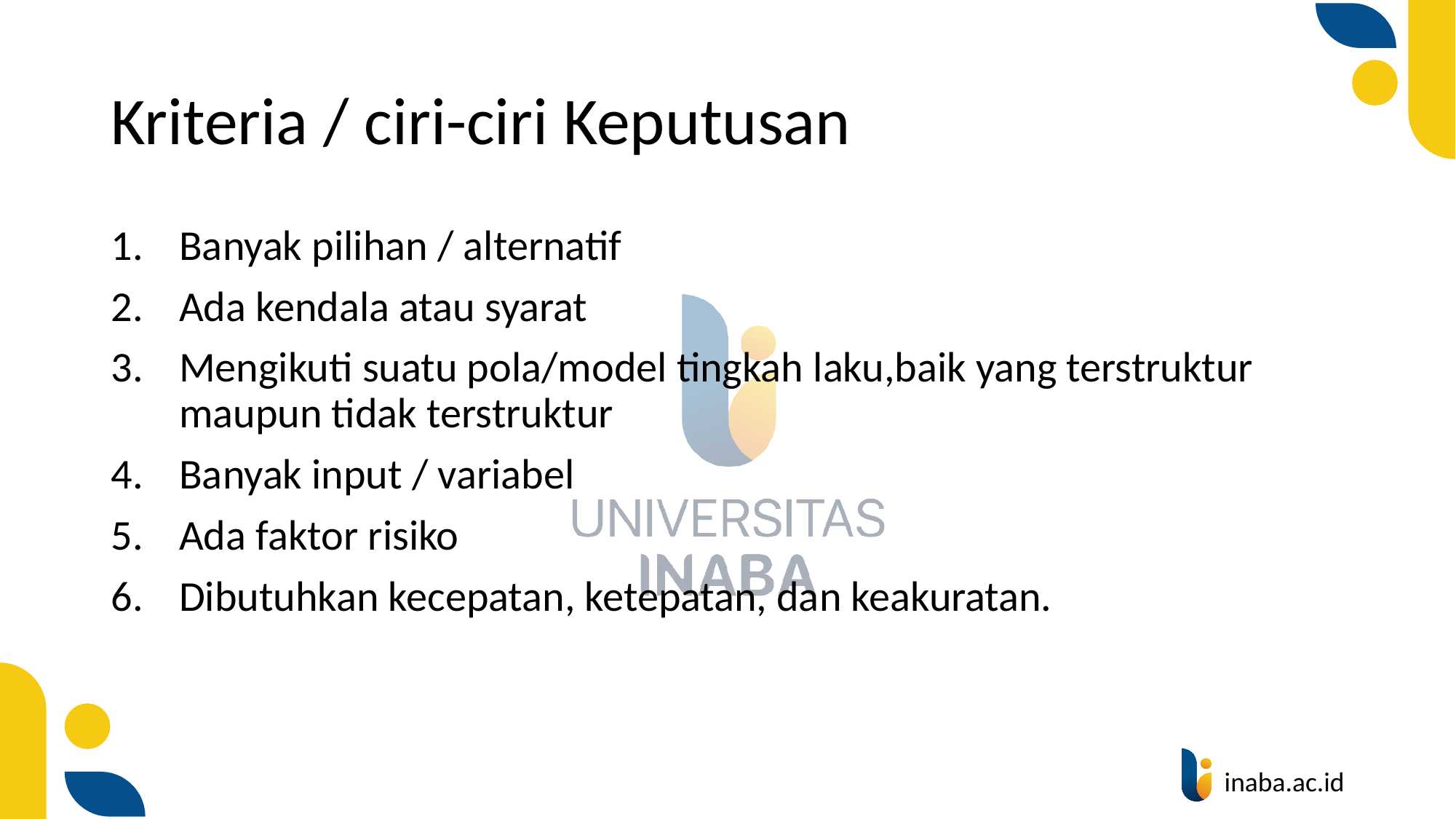

# Kriteria / ciri-ciri Keputusan
Banyak pilihan / alternatif
Ada kendala atau syarat
Mengikuti suatu pola/model tingkah laku,baik yang terstruktur maupun tidak terstruktur
Banyak input / variabel
Ada faktor risiko
Dibutuhkan kecepatan, ketepatan, dan keakuratan.